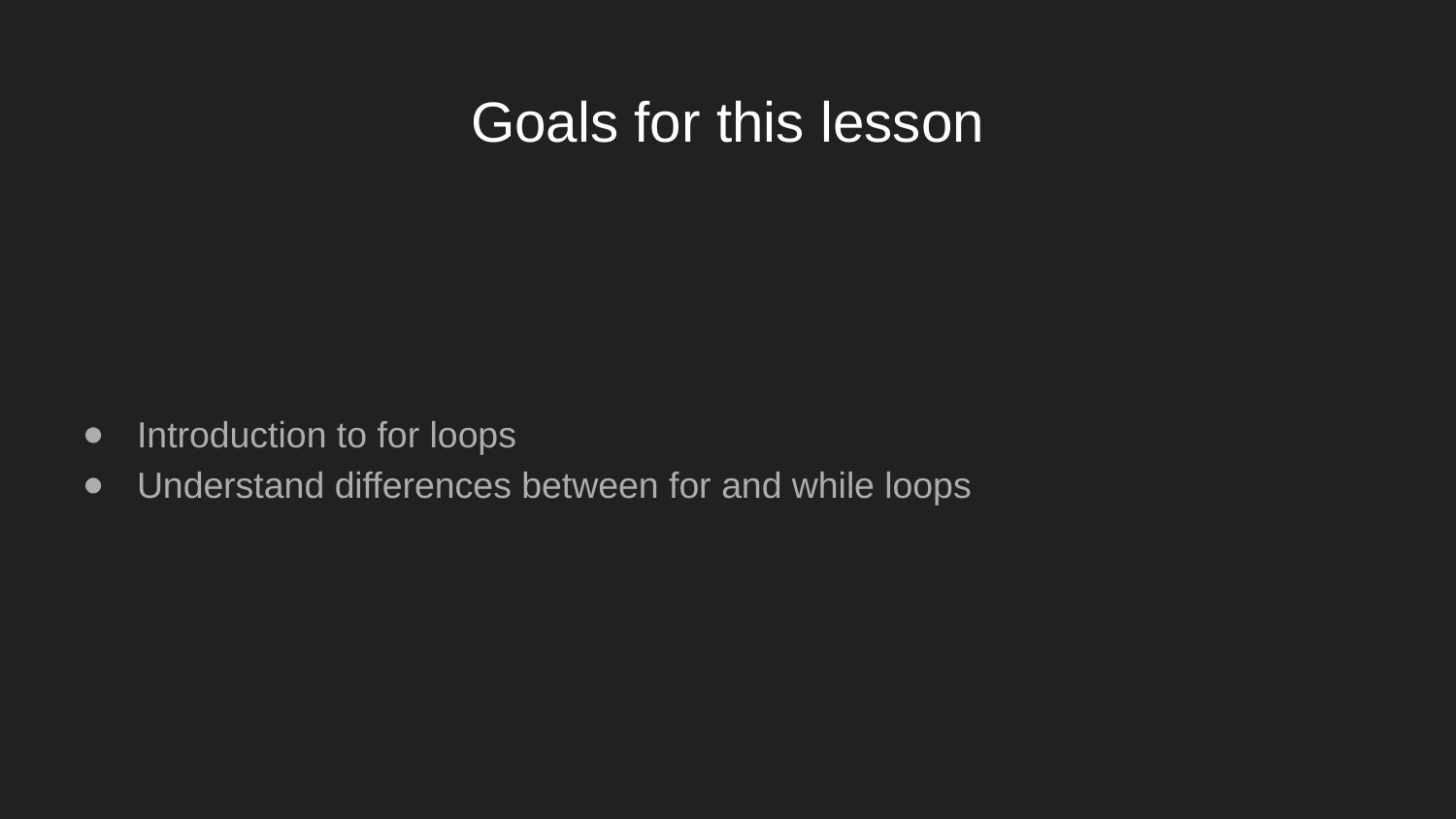

# Goals for this lesson
Introduction to for loops
Understand differences between for and while loops